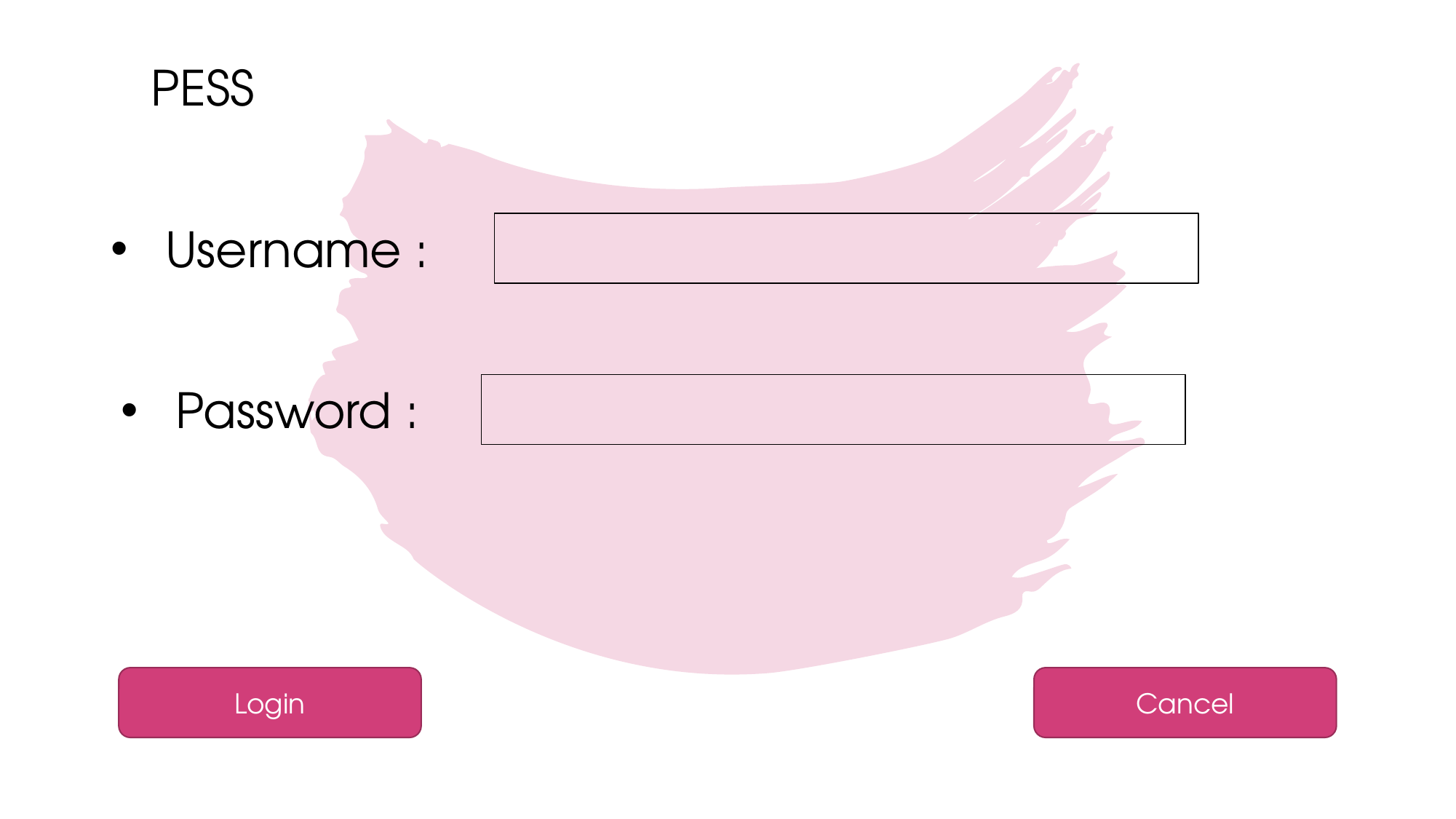

PESS
Username :

Password :

Login
Cancel